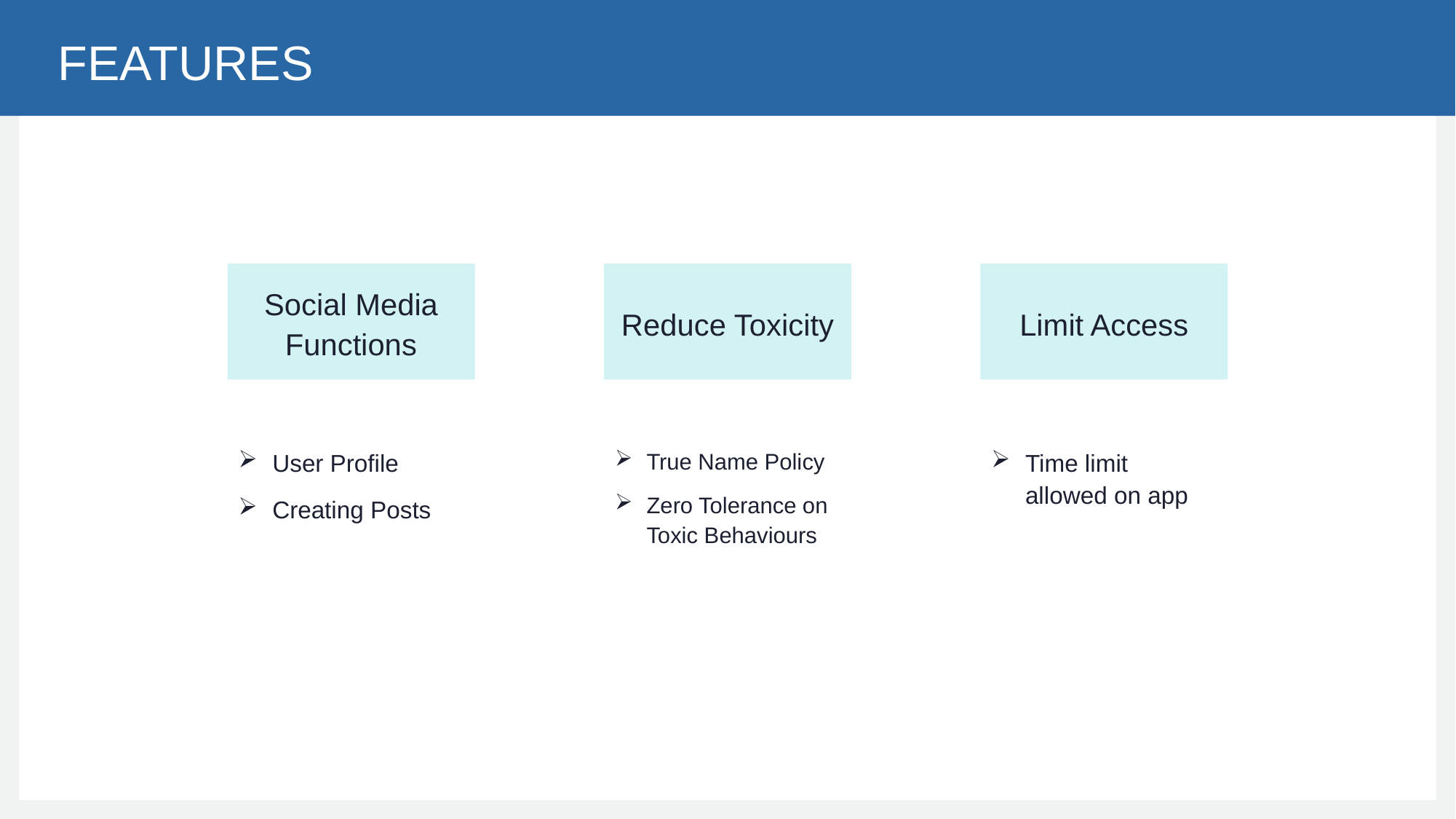

# FEATURES
Social Media Functions
Reduce Toxicity
Limit Access
User Profile
Creating Posts
True Name Policy
Zero Tolerance on Toxic Behaviours
Time limit allowed on app